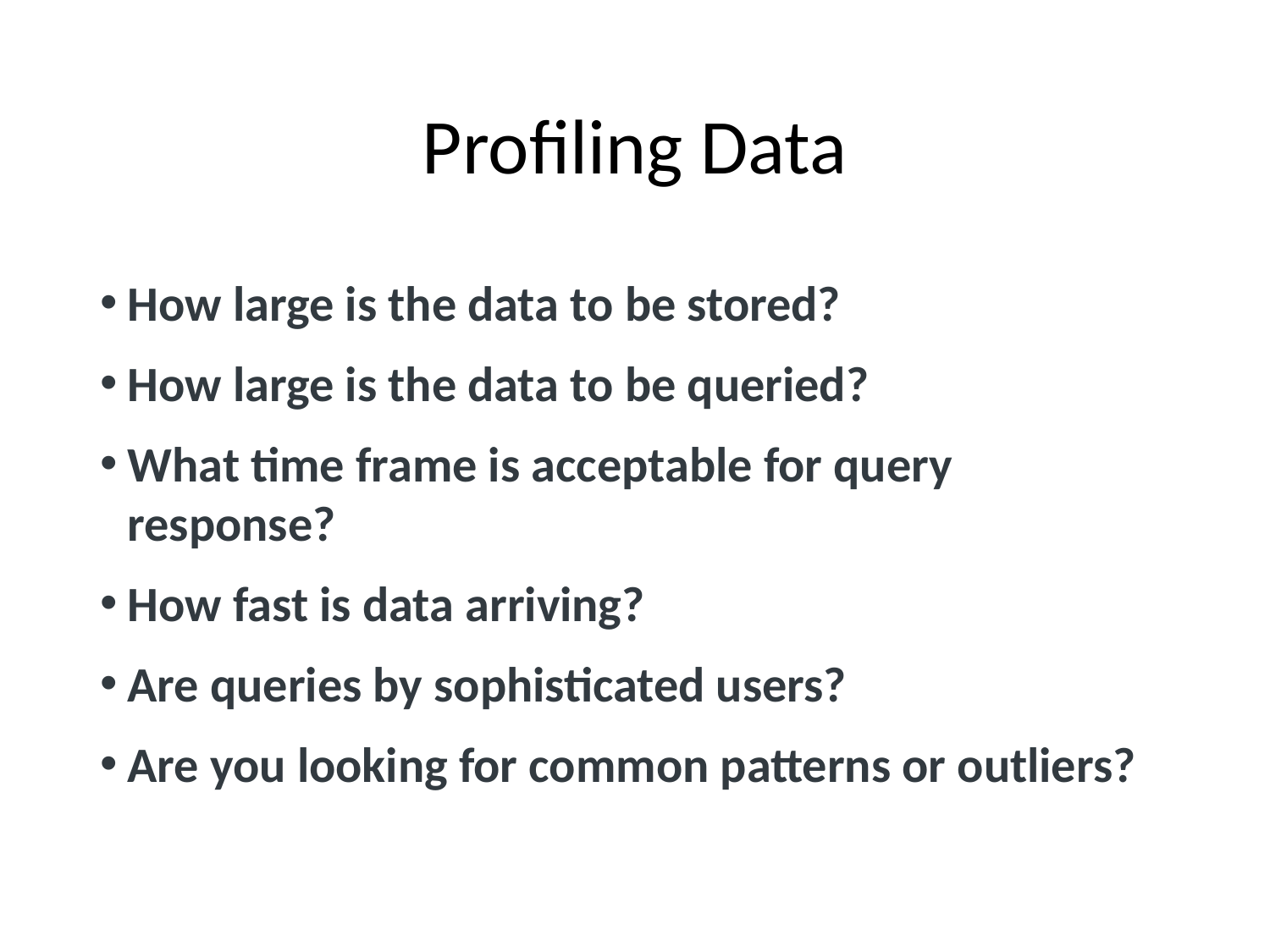

# Profiling Data
How large is the data to be stored?
How large is the data to be queried?
What time frame is acceptable for query response?
How fast is data arriving?
Are queries by sophisticated users?
Are you looking for common patterns or outliers?